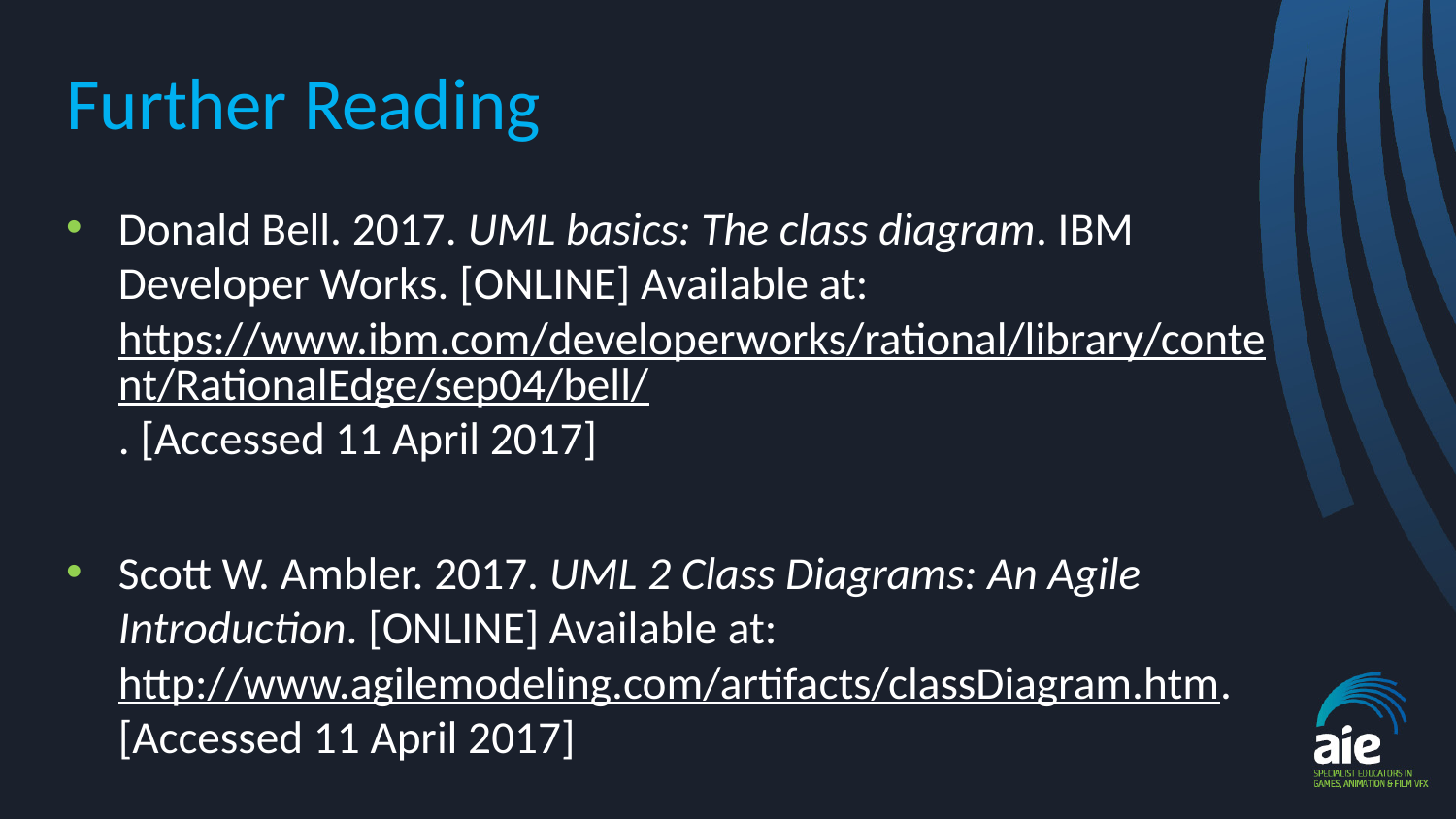

# Further Reading
Donald Bell. 2017. UML basics: The class diagram. IBM Developer Works. [ONLINE] Available at: https://www.ibm.com/developerworks/rational/library/content/RationalEdge/sep04/bell/. [Accessed 11 April 2017]

Scott W. Ambler. 2017. UML 2 Class Diagrams: An Agile Introduction. [ONLINE] Available at: http://www.agilemodeling.com/artifacts/classDiagram.htm. [Accessed 11 April 2017]